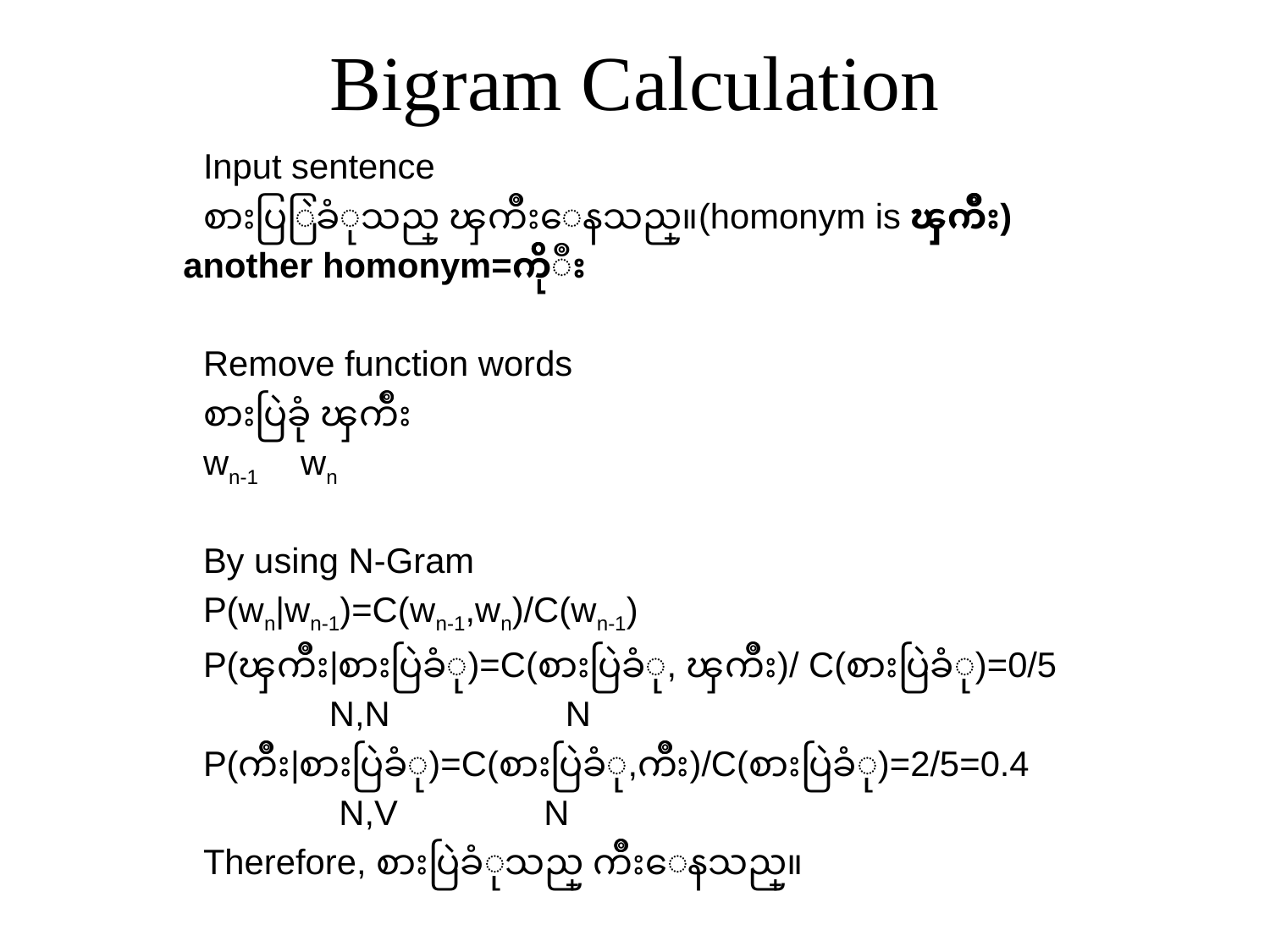

# Bigram Calculation
	Input sentence
	စားပြြဲခံုသည္ ၾကိဳးေနသည္။(homonym is ၾကိဳး)
           another homonym=က်ိုဳး

	Remove function words
	စားပြဲခုံ ၾကိဳး
	wn-1      wn
	By using N-Gram
	P(wn|wn-1)=C(wn-1,wn)/C(wn-1)
	P(ၾကိဳး|စားပြဲခံု)=C(စားပြဲခံု, ၾကိဳး)/ C(စားပြဲခံု)=0/5
                          N,N                  N
	P(က်ိဳး|စားပြဲခံု)=C(စားပြဲခံု,က်ိဳး)/C(စားပြဲခံု)=2/5=0.4
                           N,V               N
	Therefore, စားပြဲခံုသည္ က်ိဳးေနသည္။